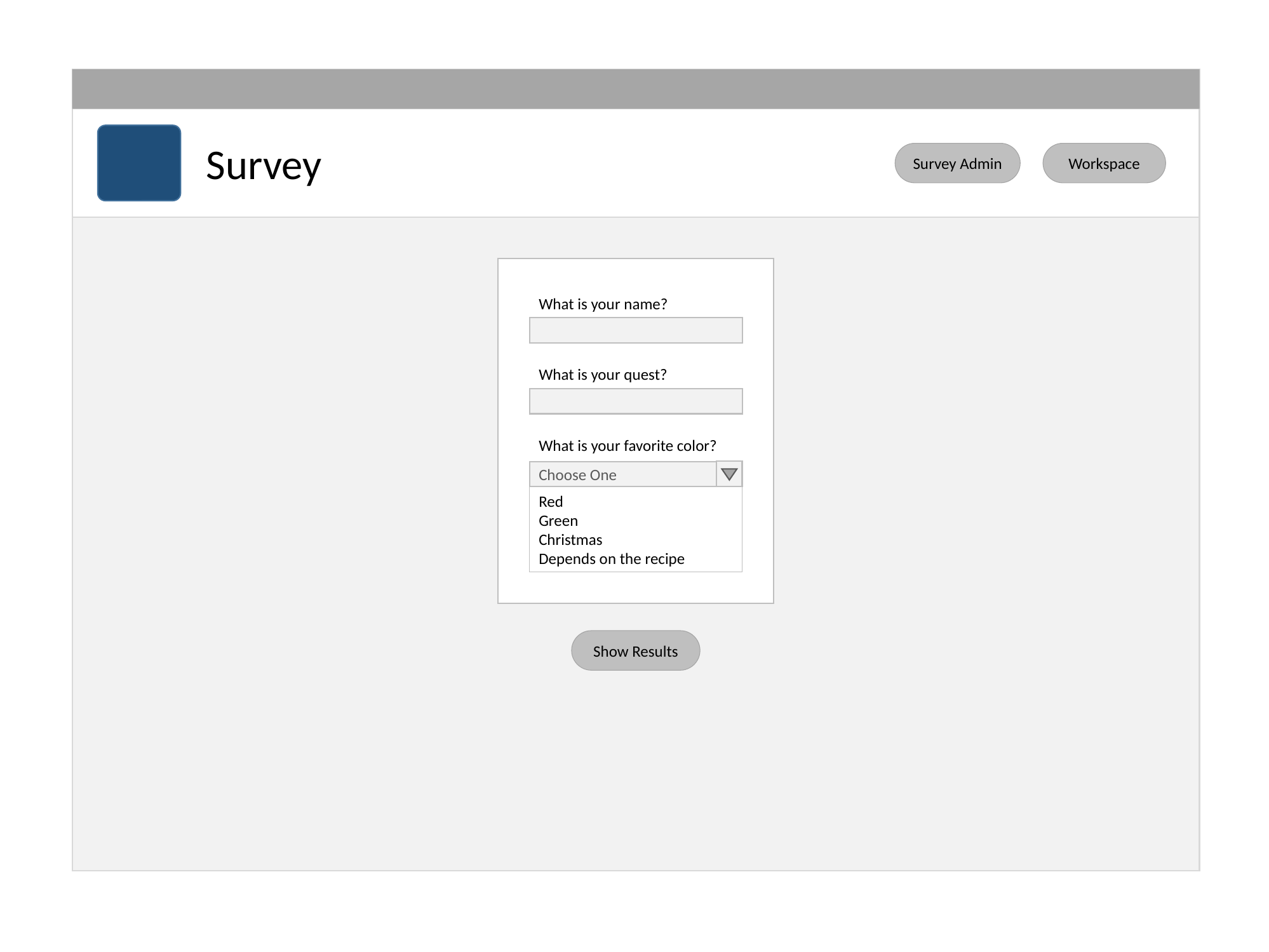

Survey
Survey Admin
Workspace

What is your name?

What is your quest?

What is your favorite color?
Choose One

Red
Green
Christmas
Depends on the recipe
Show Results